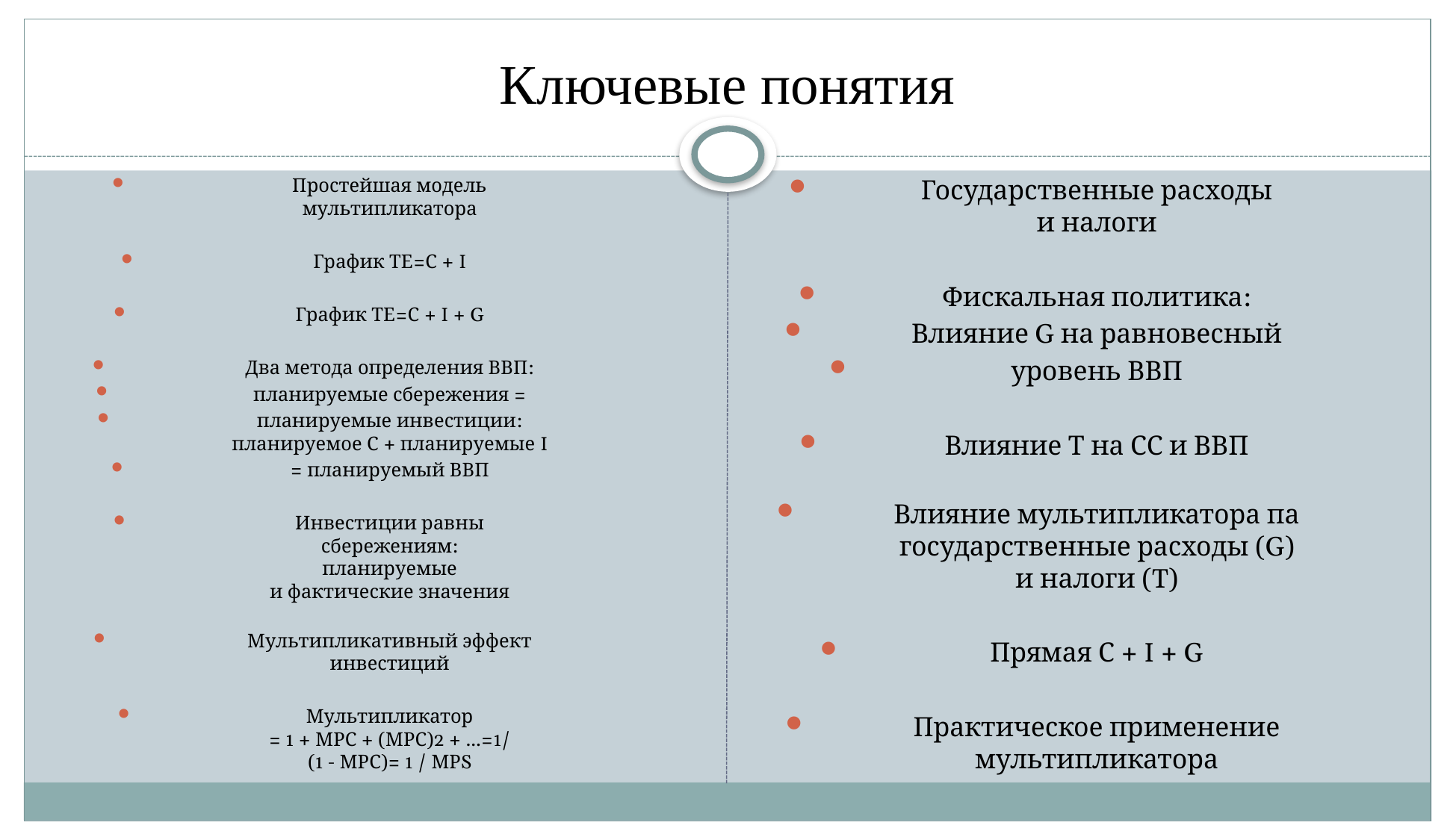

# Ключевые понятия
Простейшая модель
мультипликатора

График ТЕ=С + I

График ТЕ=С + I + G

Два метода определения ВВП:
планируемые сбережения =
планируемые инвестиции:
планируемое С + планируемые I
= планируемый ВВП

Инвестиции равны
сбережениям:
планируемые
и фактические значения
Мультипликативный эффект
инвестиций

Мультипликатор
= 1 + МРС + (МРС)2 + ...=1/
(1 - МРС)= 1 / МРS

Государственные расходы
и налоги

Фискальная политика:
Влияние G на равновесный
уровень ВВП

Влияние Т на СС и ВВП
Влияние мультипликатора па
государственные расходы (G)
и налоги (T)

Прямая С + I + G

Практическое применение
мультипликатора